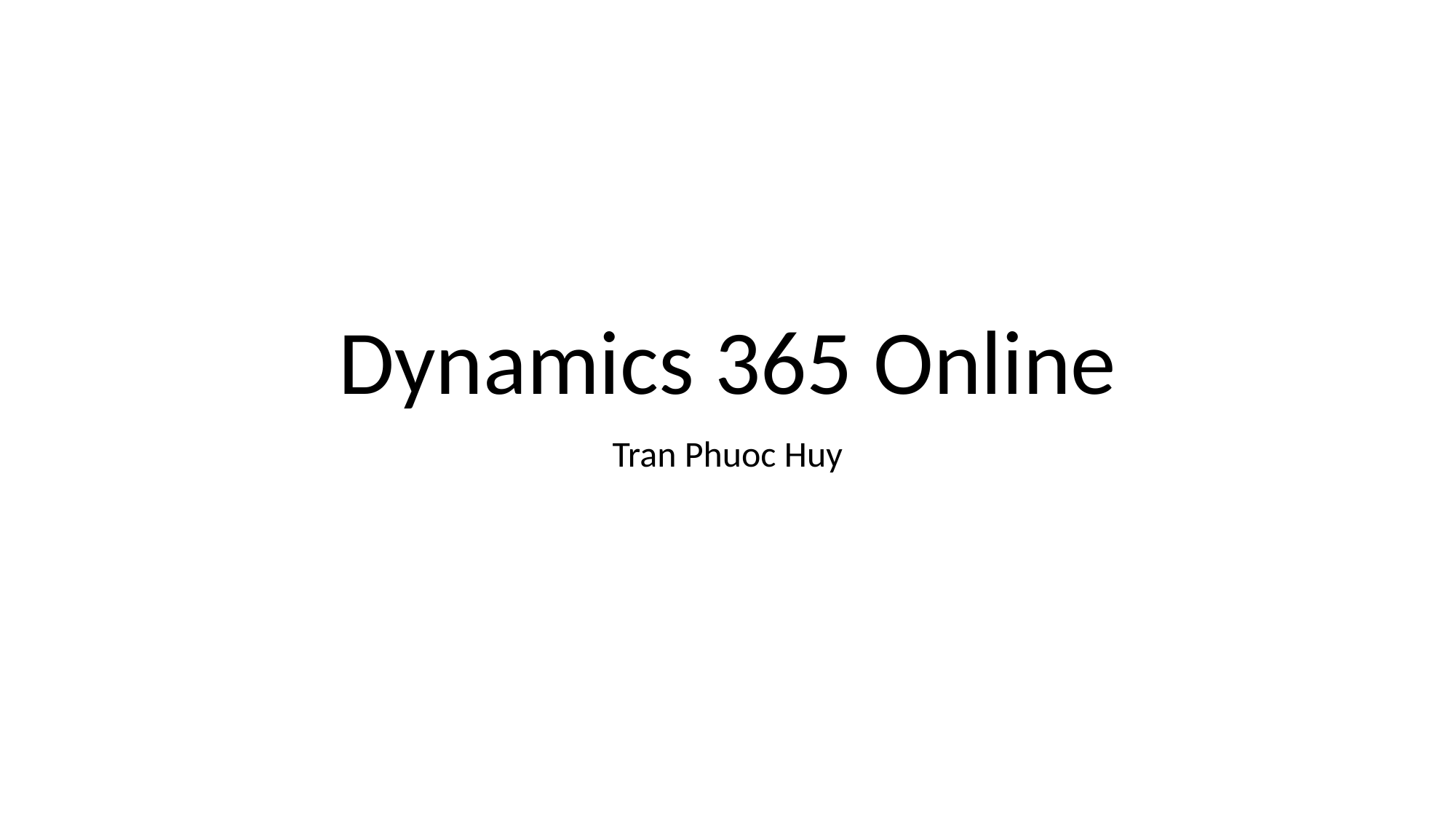

# Dynamics 365 Online
Tran Phuoc Huy